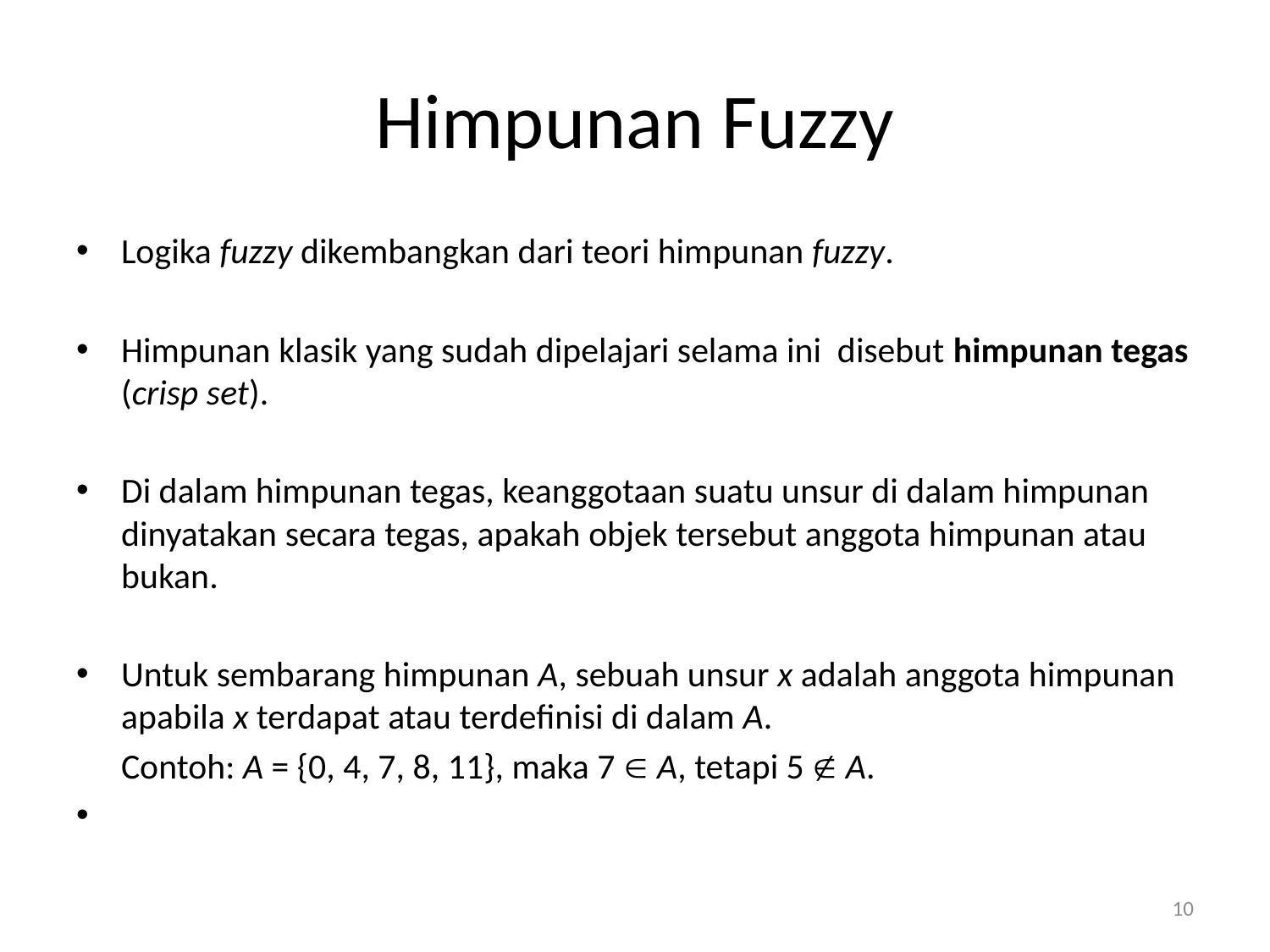

# Himpunan Fuzzy
Logika fuzzy dikembangkan dari teori himpunan fuzzy.

Himpunan klasik yang sudah dipelajari selama ini  disebut himpunan tegas (crisp set).

Di dalam himpunan tegas, keanggotaan suatu unsur di dalam himpunan dinyatakan secara tegas, apakah objek tersebut anggota himpunan atau bukan.

Untuk sembarang himpunan A, sebuah unsur x adalah anggota himpunan apabila x terdapat atau terdefinisi di dalam A.
	Contoh: A = {0, 4, 7, 8, 11}, maka 7 ∈ A, tetapi 5 ∉ A.

10